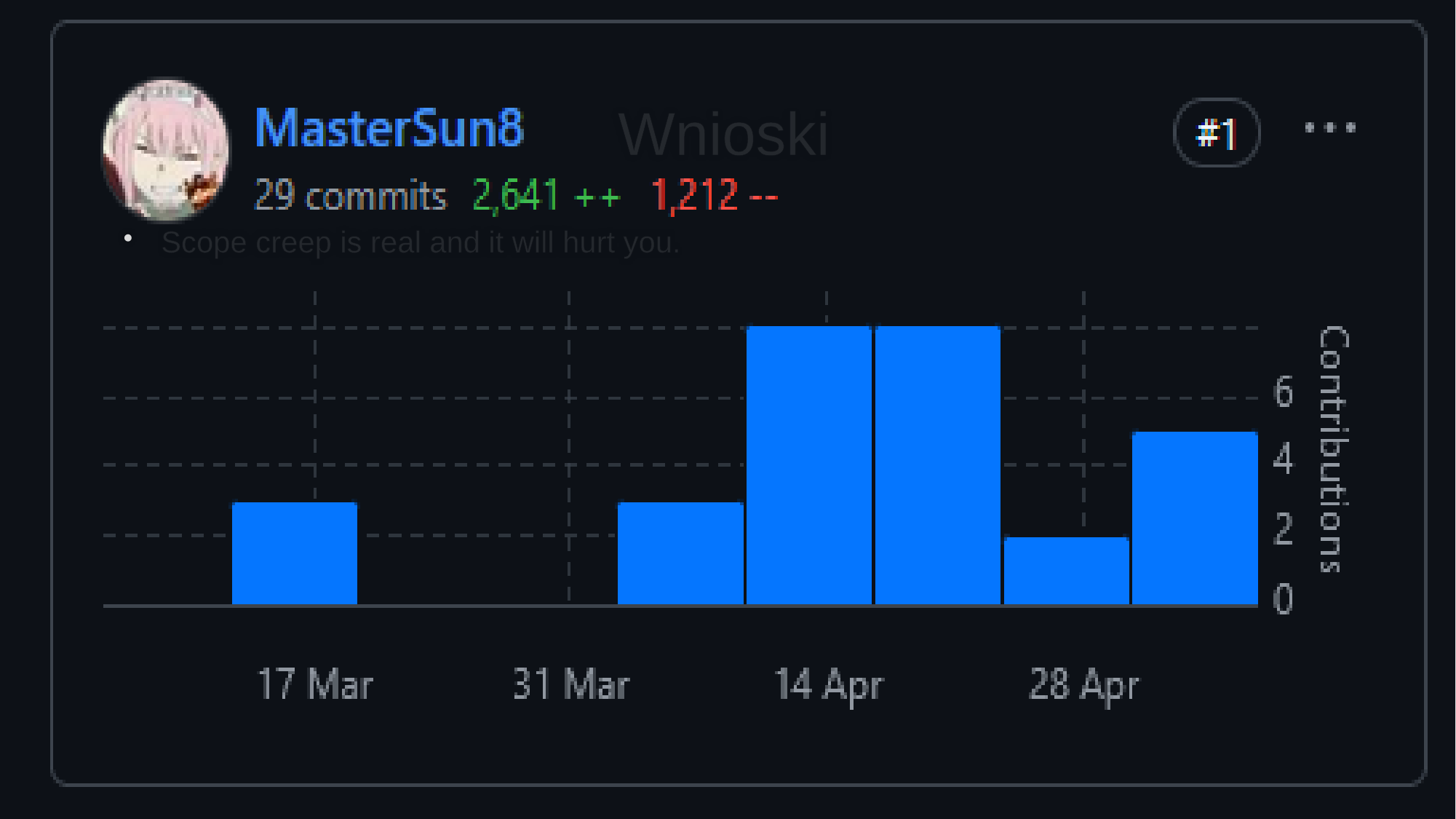

# Wnioski
Scope creep is real and it will hurt you.